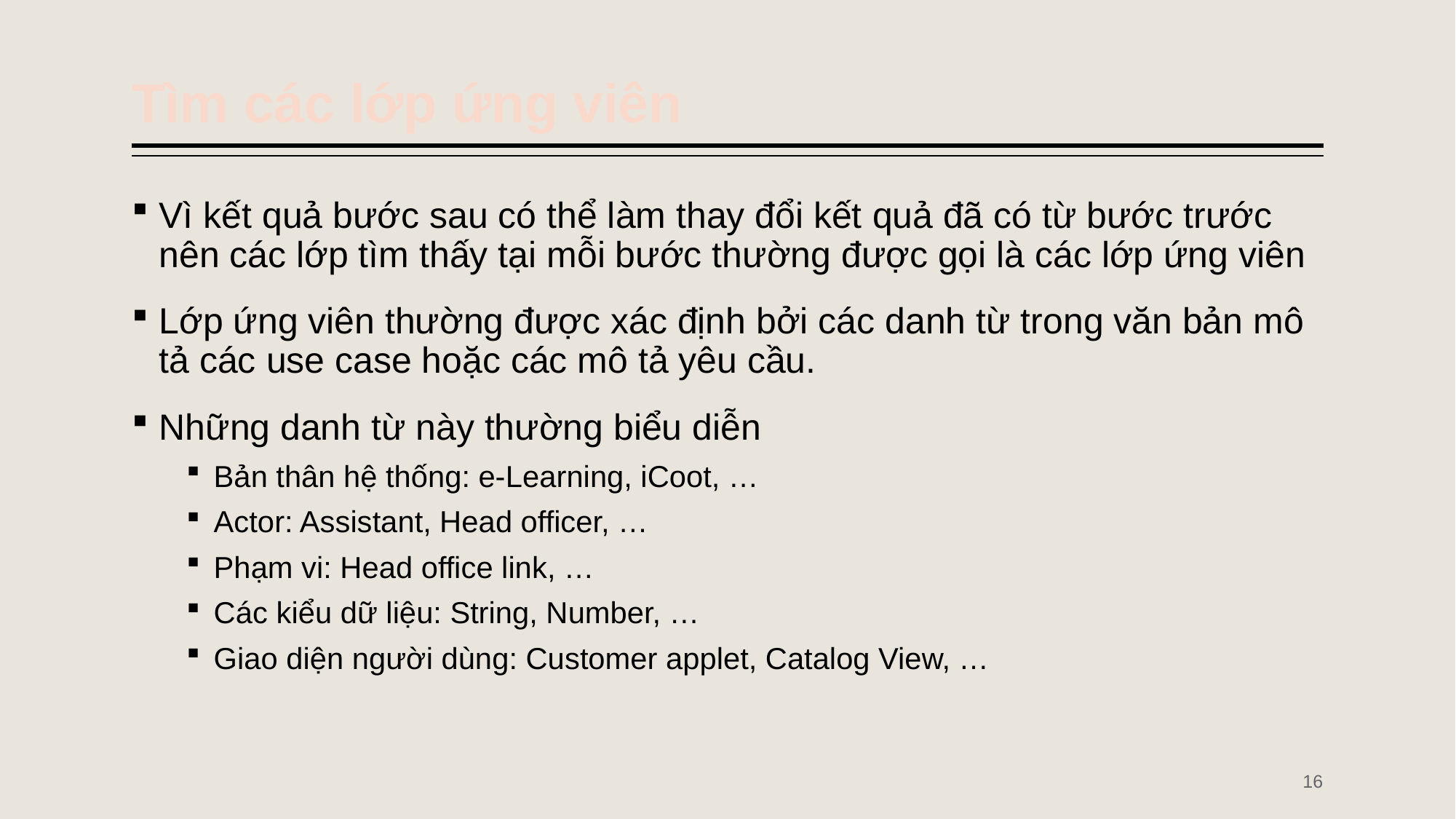

# Tìm các lớp ứng viên
Vì kết quả bước sau có thể làm thay đổi kết quả đã có từ bước trước nên các lớp tìm thấy tại mỗi bước thường được gọi là các lớp ứng viên
Lớp ứng viên thường được xác định bởi các danh từ trong văn bản mô tả các use case hoặc các mô tả yêu cầu.
Những danh từ này thường biểu diễn
Bản thân hệ thống: e-Learning, iCoot, …
Actor: Assistant, Head officer, …
Phạm vi: Head office link, …
Các kiểu dữ liệu: String, Number, …
Giao diện người dùng: Customer applet, Catalog View, …
16